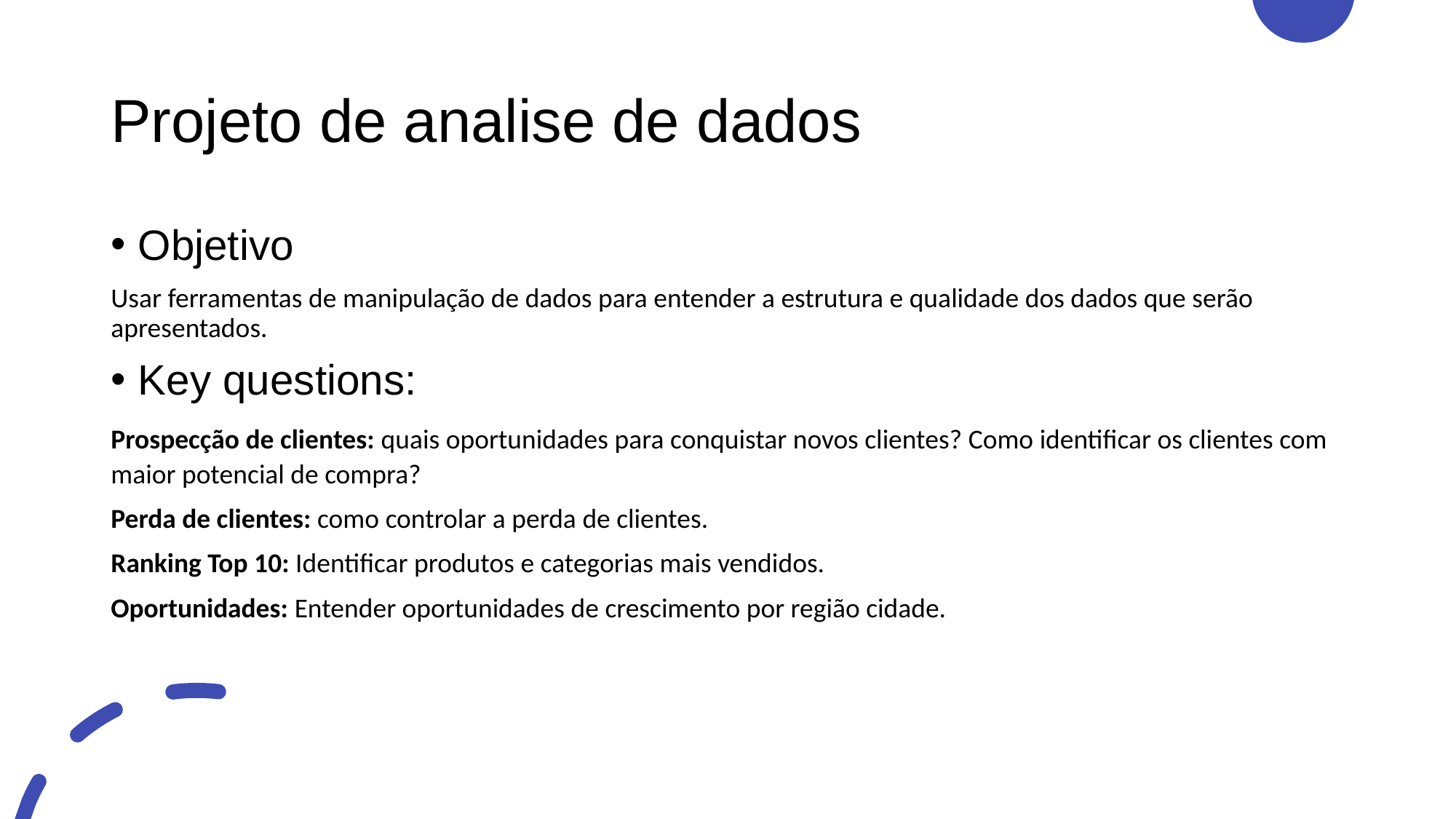

# Projeto de analise de dados
Objetivo
Usar ferramentas de manipulação de dados para entender a estrutura e qualidade dos dados que serão apresentados.
Key questions:
Prospecção de clientes: quais oportunidades para conquistar novos clientes? Como identificar os clientes com maior potencial de compra?
Perda de clientes: como controlar a perda de clientes.
Ranking Top 10: Identificar produtos e categorias mais vendidos.
Oportunidades: Entender oportunidades de crescimento por região cidade.